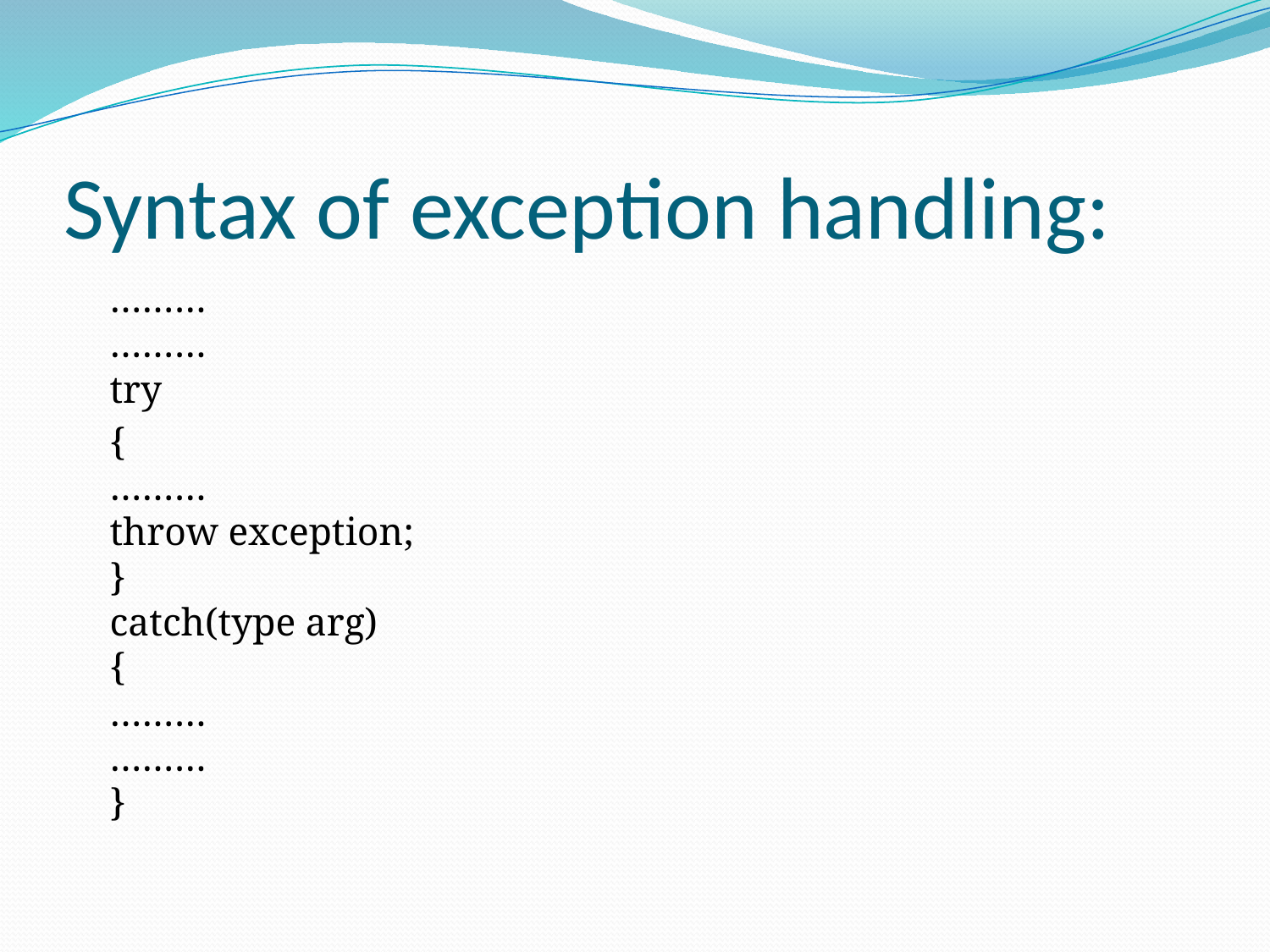

# Syntax of exception handling:
	………
………
try
	{
………
throw exception;
}
catch(type arg)
{
………
………
}